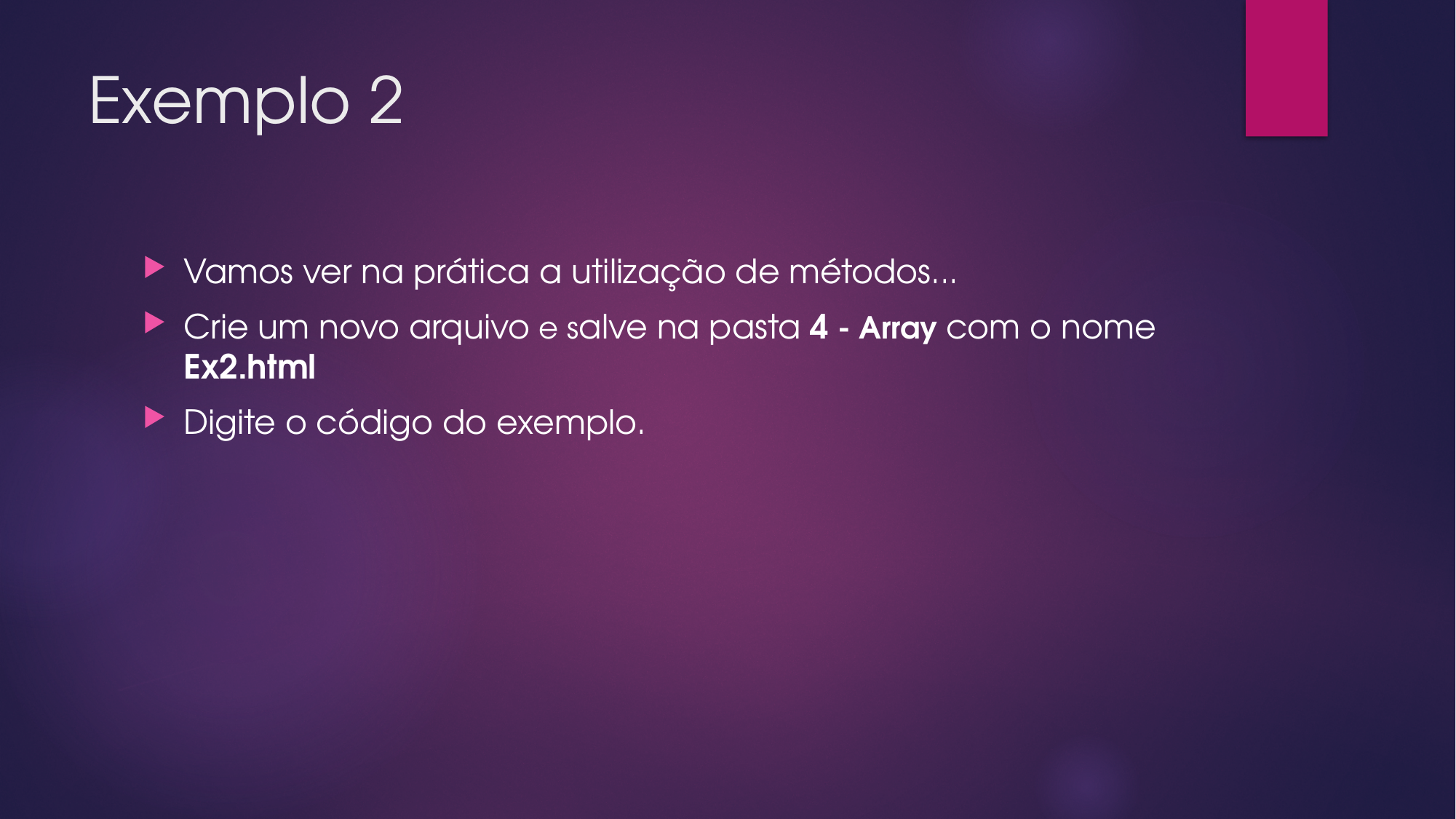

# Exemplo 2
Vamos ver na prática a utilização de métodos...
Crie um novo arquivo e salve na pasta 4 - Array com o nome Ex2.html
Digite o código do exemplo.